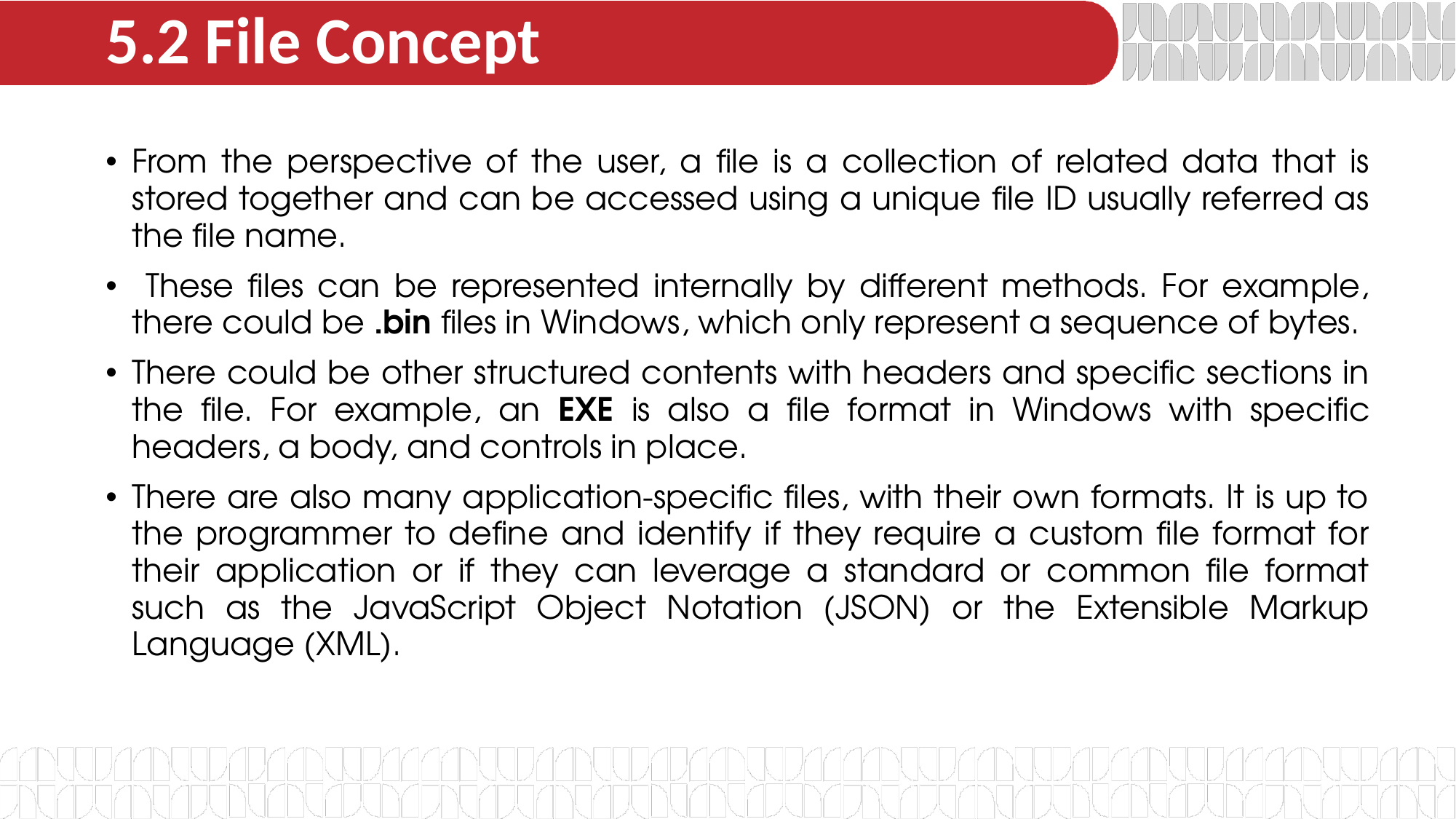

# 5.2 File Concept
From the perspective of the user, a file is a collection of related data that is stored together and can be accessed using a unique file ID usually referred as the file name.
 These files can be represented internally by different methods. For example, there could be .bin files in Windows, which only represent a sequence of bytes.
There could be other structured contents with headers and specific sections in the file. For example, an EXE is also a file format in Windows with specific headers, a body, and controls in place.
There are also many application-specific files, with their own formats. It is up to the programmer to define and identify if they require a custom file format for their application or if they can leverage a standard or common file format such as the JavaScript Object Notation (JSON) or the Extensible Markup Language (XML).